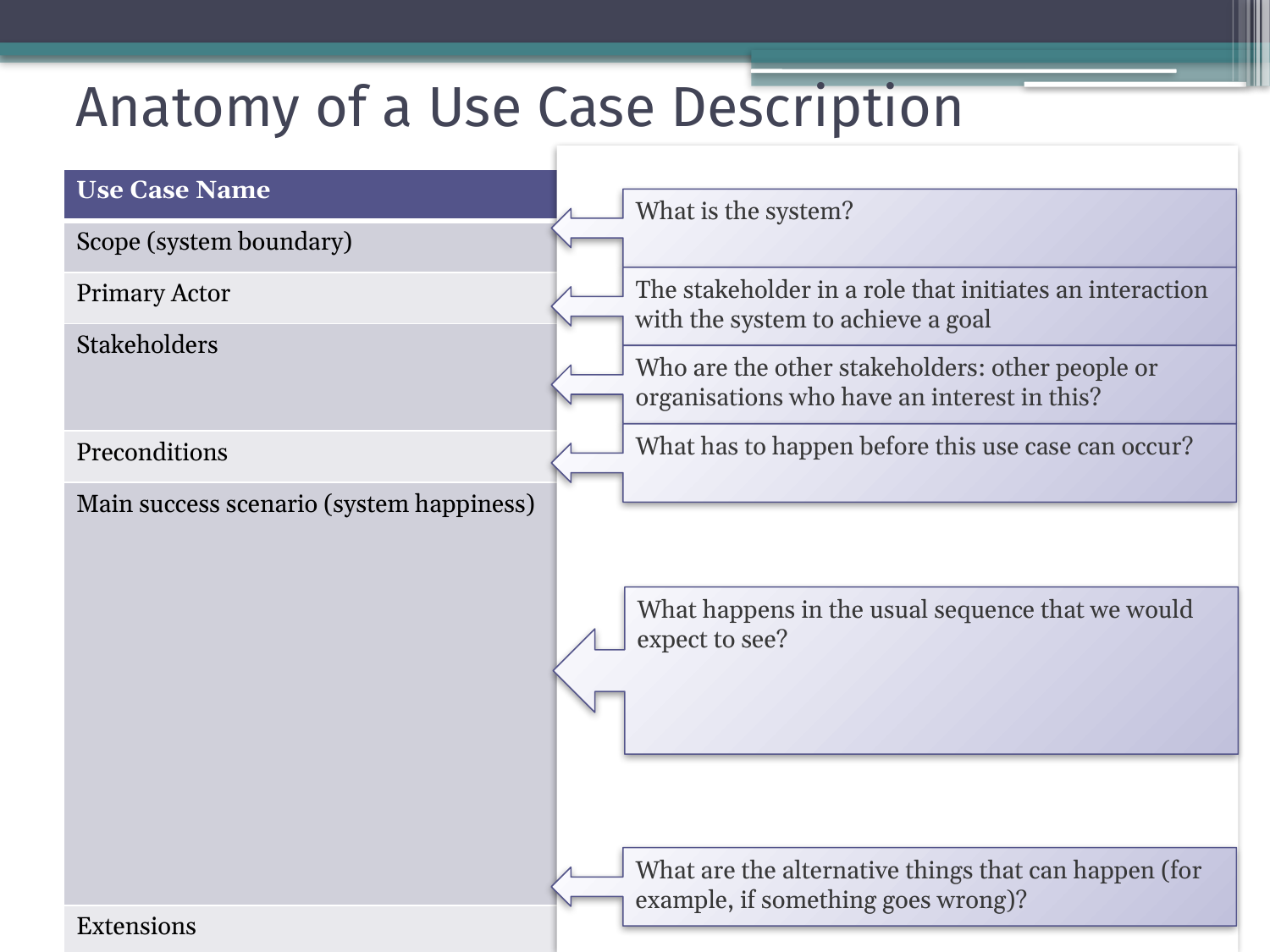

# Anatomy of a Use Case Description

| Use Case Name | Process sale |
| --- | --- |
| Scope (system boundary) | POS system |
| Primary Actor | Cashier |
| Stakeholders | Cashier Customer Company |
| Preconditions | The system has authenticated the cashier |
| Main success scenario (system happiness) | Customer arrives at POS checkout with items to buy Cashier starts new sale Cashier scans new item (enters ID) System records item, displays price and calculates running total Cashier repeats 3 and 4 until all items scanned 5. System displays total Customer inserts card in reader, enters PIN Cashier completes sale System logs sale and updates stock inventory |
| Extensions | Other success or failure scenarios ? |
What is the system?
The stakeholder in a role that initiates an interaction with the system to achieve a goal
Who are the other stakeholders: other people or organisations who have an interest in this?
What has to happen before this use case can occur?
What happens in the usual sequence that we would expect to see?
What are the alternative things that can happen (for example, if something goes wrong)?